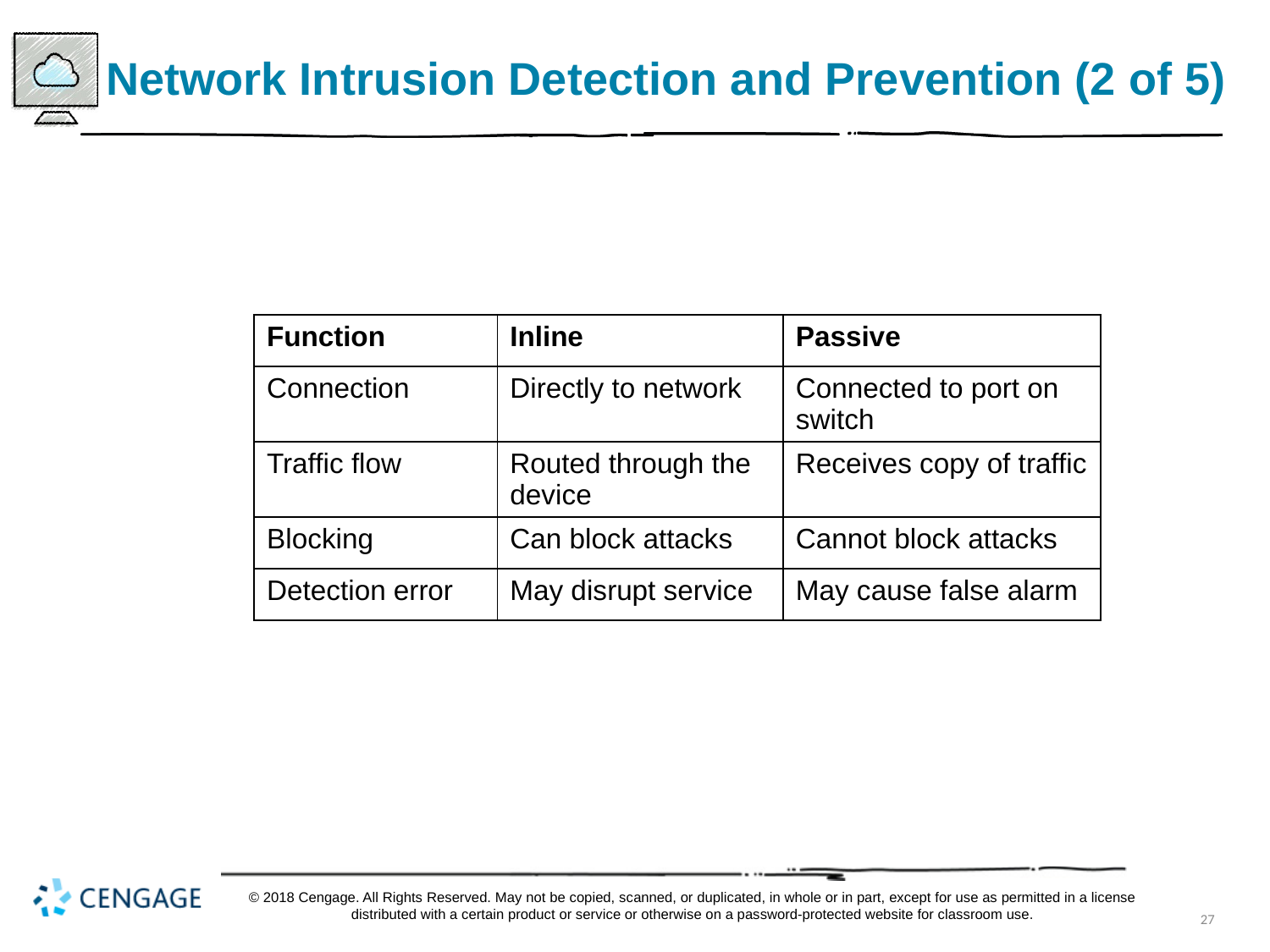

# Network Intrusion Detection and Prevention (2 of 5)
| Function | Inline | Passive |
| --- | --- | --- |
| Connection | Directly to network | Connected to port on switch |
| Traffic flow | Routed through the device | Receives copy of traffic |
| Blocking | Can block attacks | Cannot block attacks |
| Detection error | May disrupt service | May cause false alarm |
© 2018 Cengage. All Rights Reserved. May not be copied, scanned, or duplicated, in whole or in part, except for use as permitted in a license distributed with a certain product or service or otherwise on a password-protected website for classroom use.